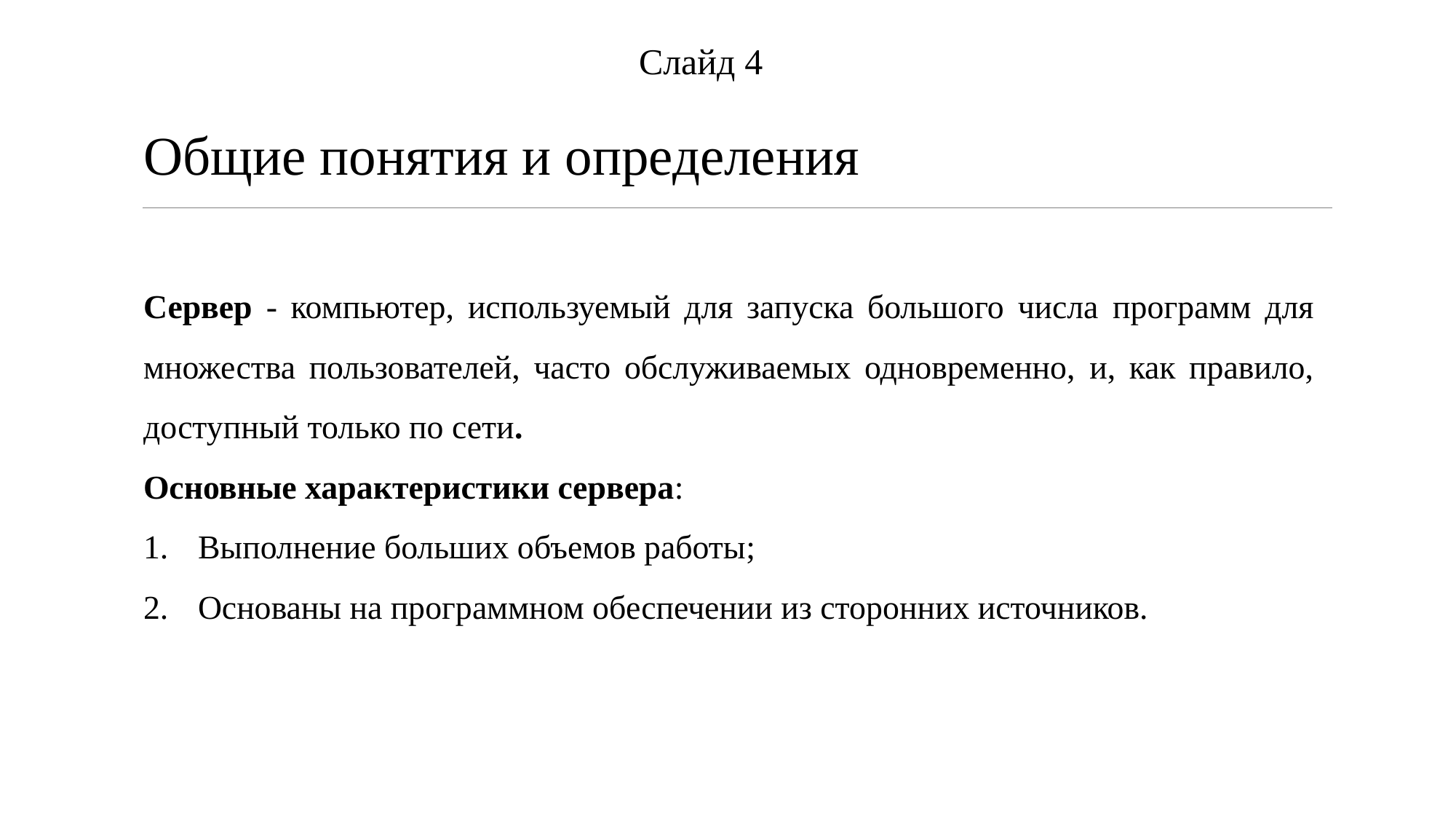

Слайд 4
Общие понятия и определения
Сервер - компьютер, используемый для запуска большого числа программ для множества пользователей, часто обслуживаемых одновременно, и, как правило, доступный только по сети.
Основные характеристики сервера:
Выполнение больших объемов работы;
Основаны на программном обеспечении из сторонних источников.